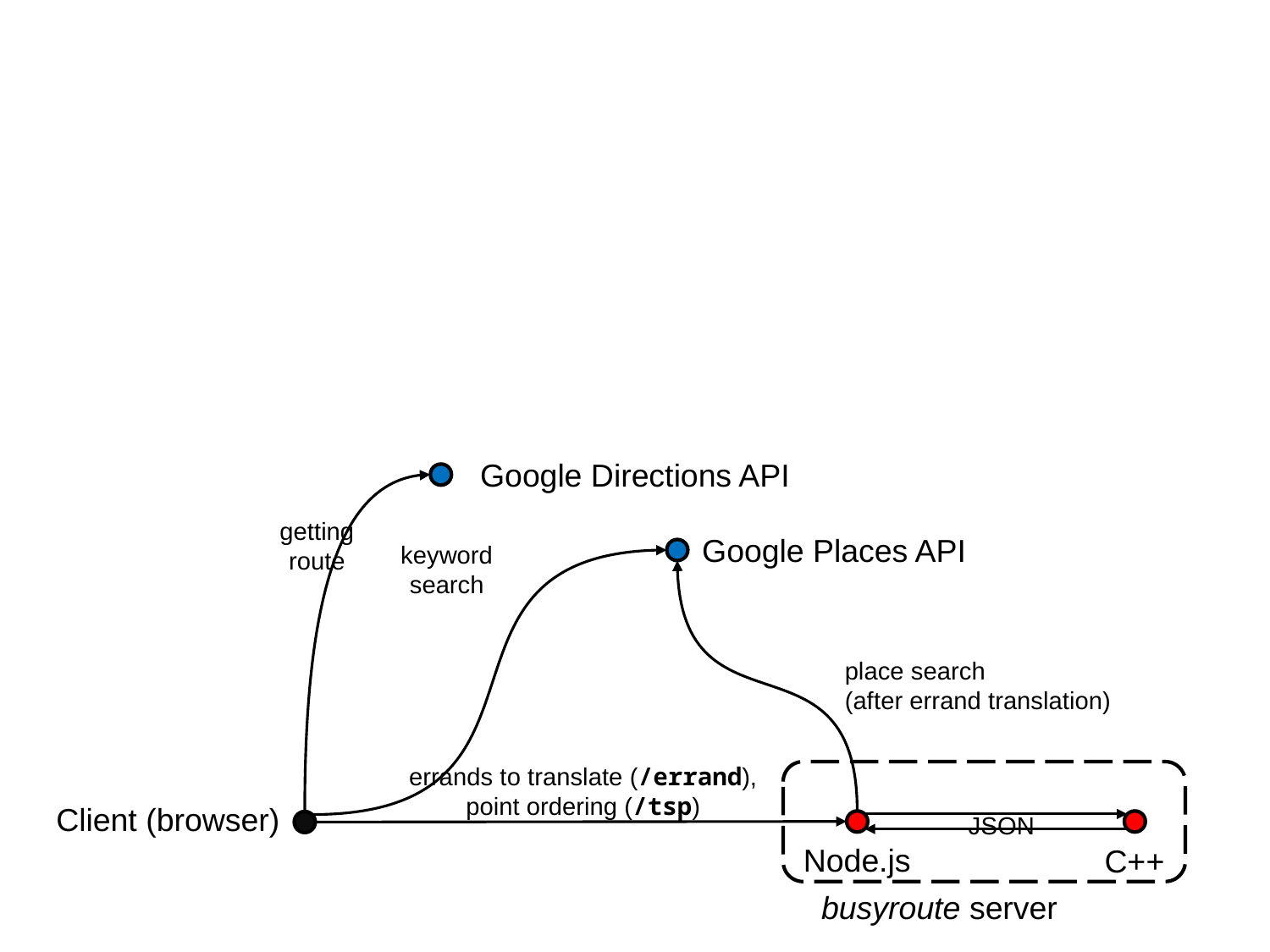

Google Directions API

getting
route
Google Places API
keyword
search

place search
(after errand translation)
errands to translate (/errand),
point ordering (/tsp)

Client (browser)
JSON

Node.js
C++
busyroute server